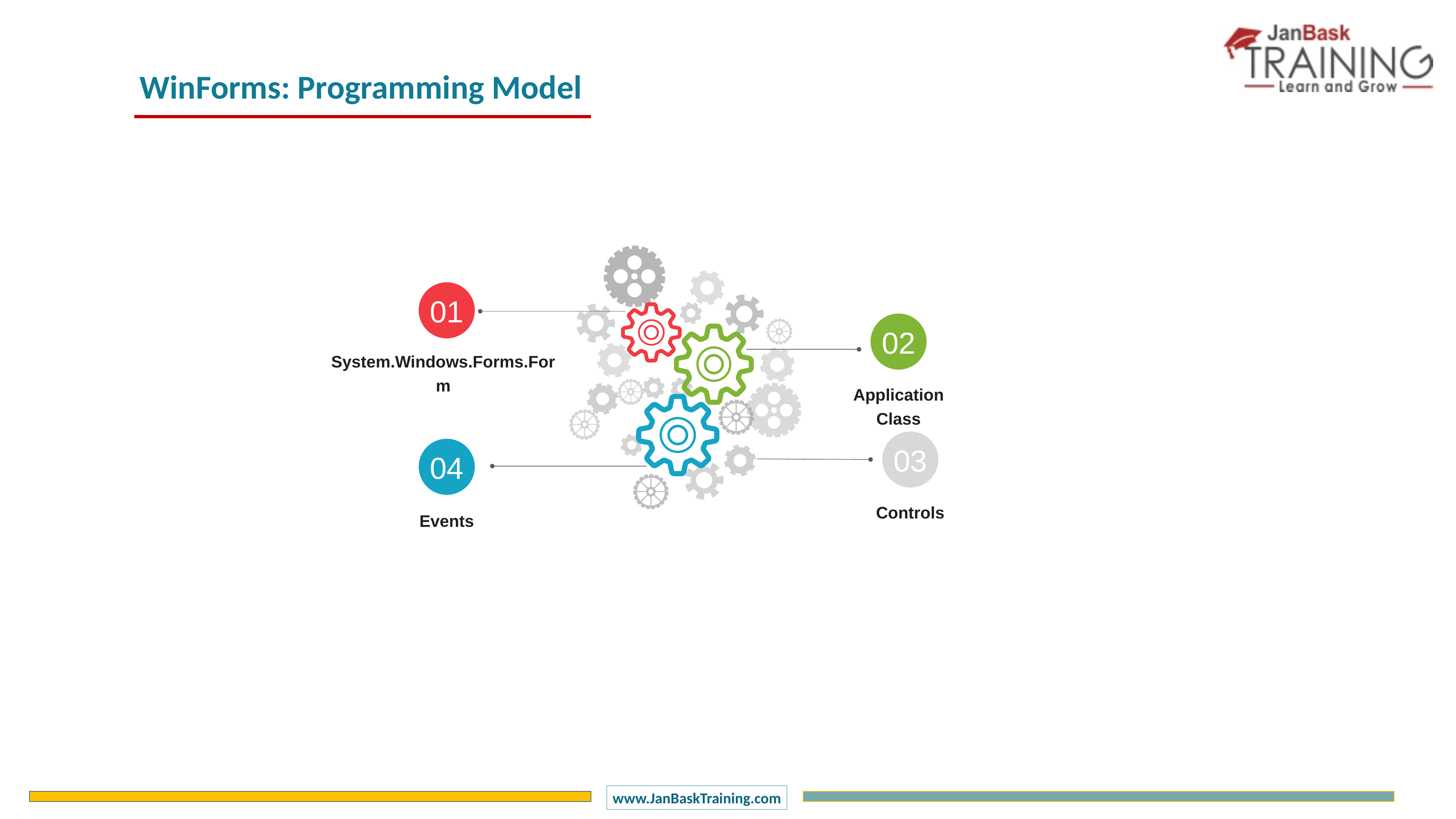

WinForms: Programming Model

01

02

System.Windows.Forms.Form

Application Class

04

Events
03
Controls